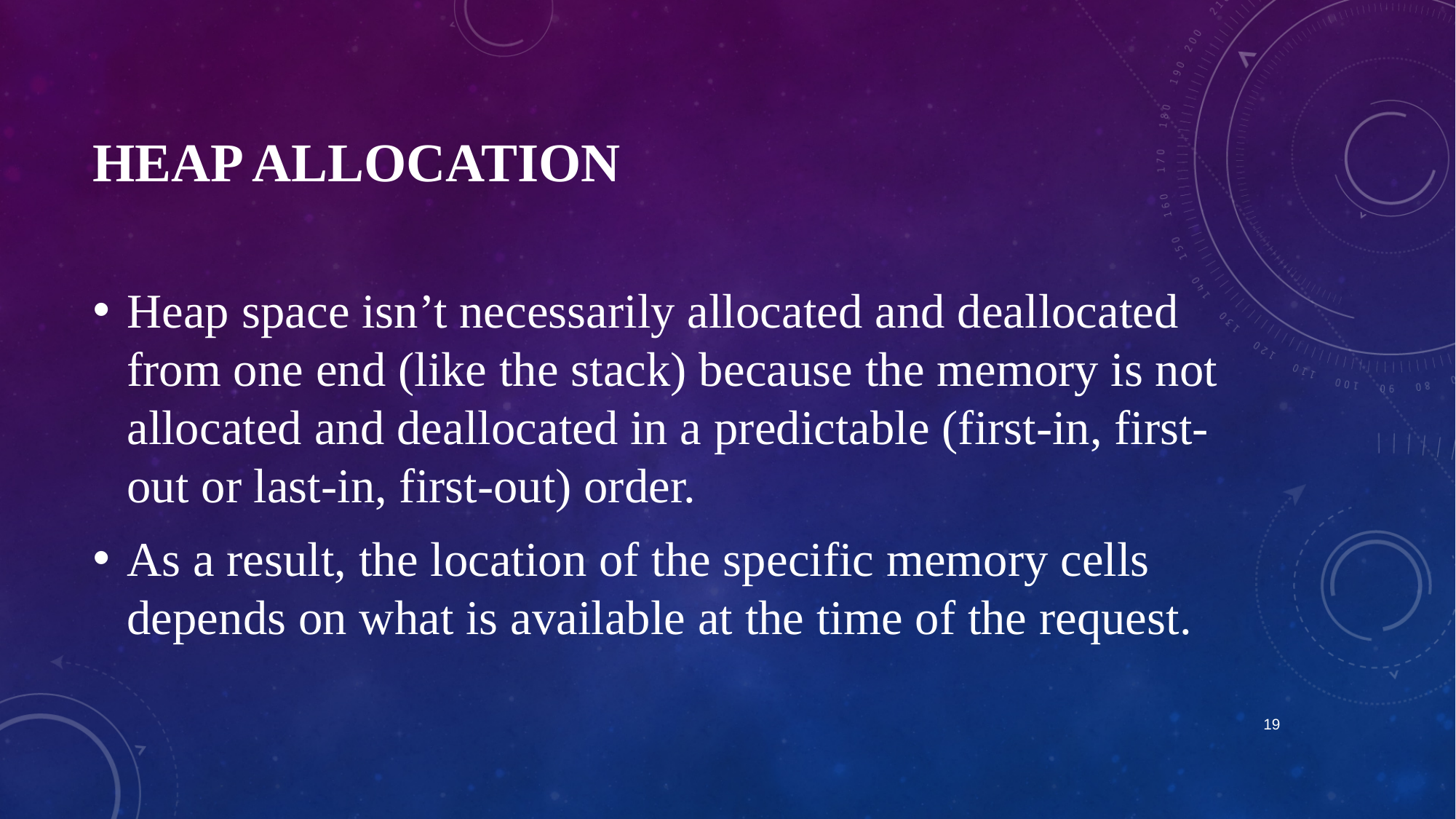

# Heap Allocation
Heap space isn’t necessarily allocated and deallocated from one end (like the stack) because the memory is not allocated and deallocated in a predictable (first-in, first-out or last-in, first-out) order.
As a result, the location of the specific memory cells depends on what is available at the time of the request.
19